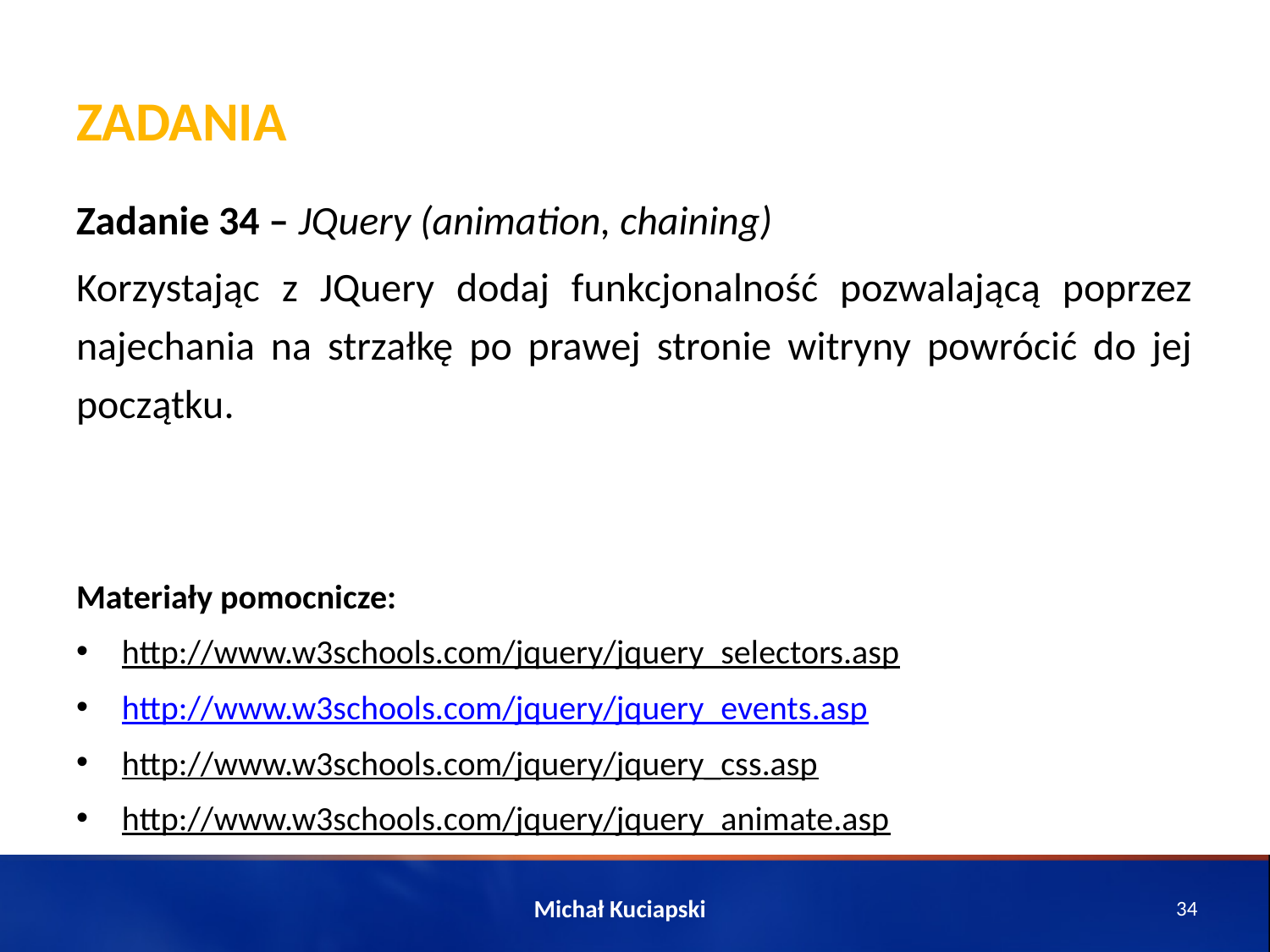

# Zadania
Zadanie 34 – JQuery (animation, chaining)
Korzystając z JQuery dodaj funkcjonalność pozwalającą poprzez najechania na strzałkę po prawej stronie witryny powrócić do jej początku.

Materiały pomocnicze:
http://www.w3schools.com/jquery/jquery_selectors.asp
http://www.w3schools.com/jquery/jquery_events.asp
http://www.w3schools.com/jquery/jquery_css.asp
http://www.w3schools.com/jquery/jquery_animate.asp
Michał Kuciapski
34